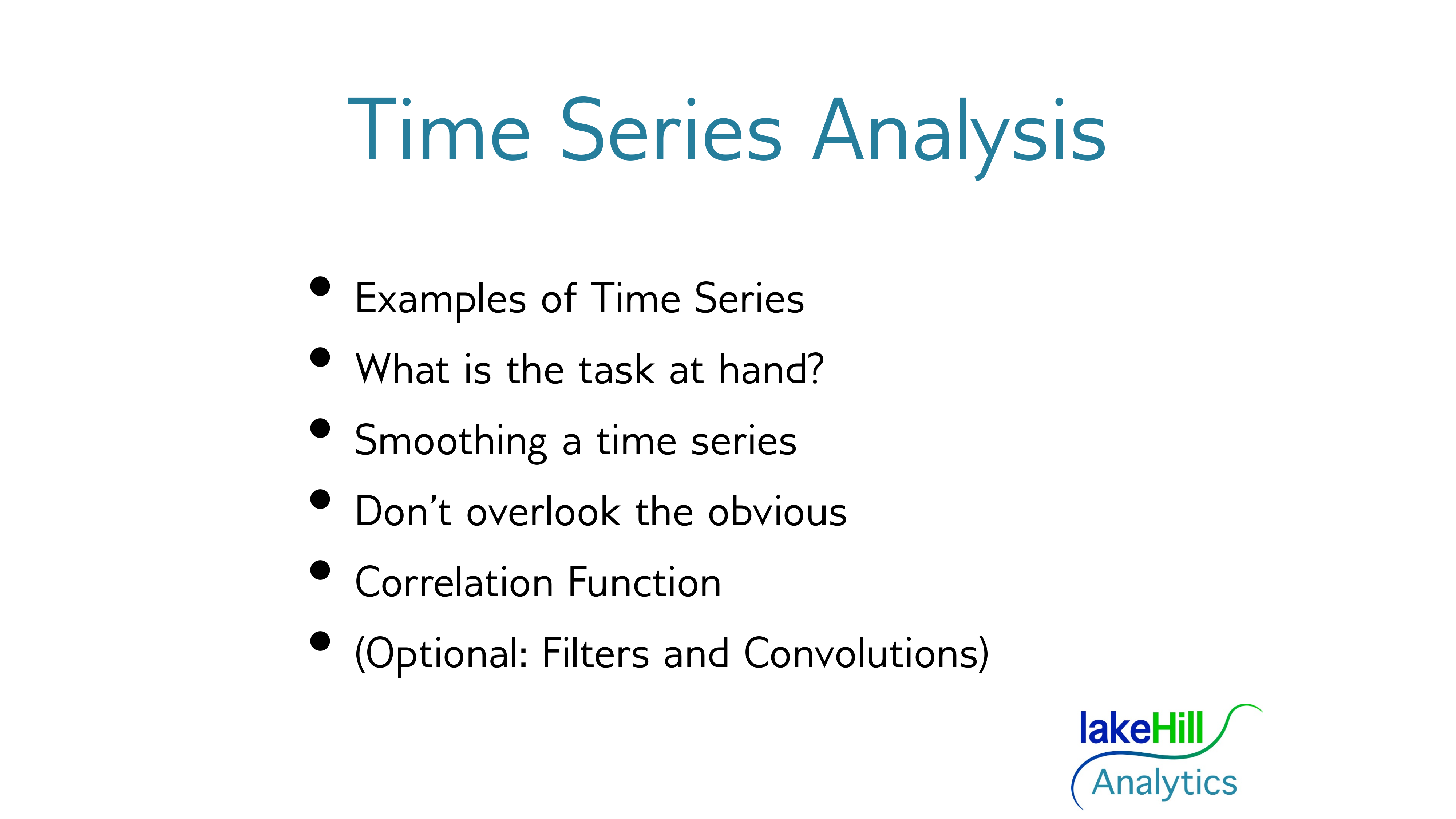

# Time Series Analysis
Examples of Time Series
What is the task at hand?
Smoothing a time series
Don’t overlook the obvious
Correlation Function
(Optional: Filters and Convolutions)